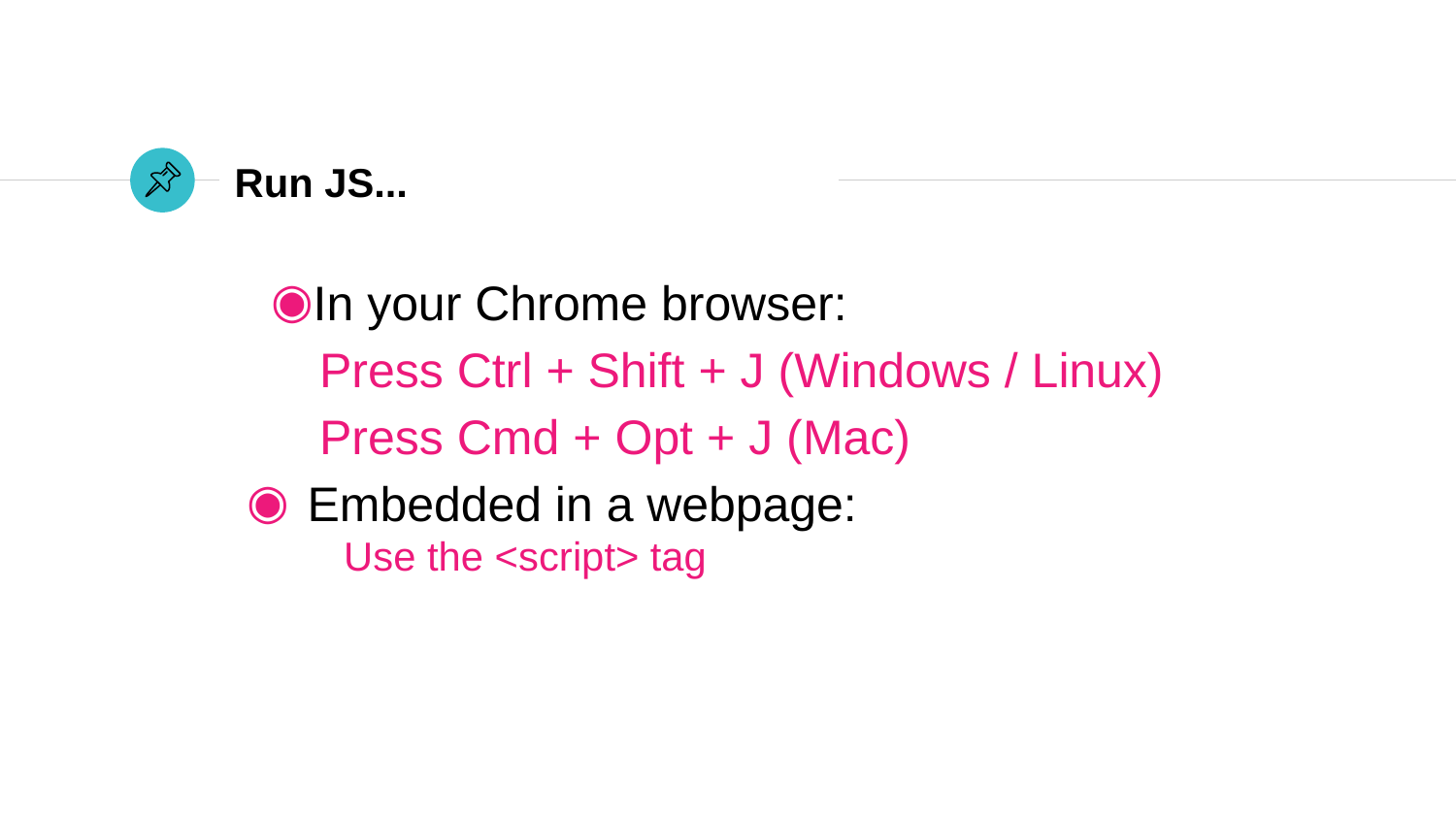

# Run JS...

In your Chrome browser:
Press Ctrl + Shift + J (Windows / Linux)
Press Cmd + Opt + J (Mac)
Embedded in a webpage:
Use the <script> tag